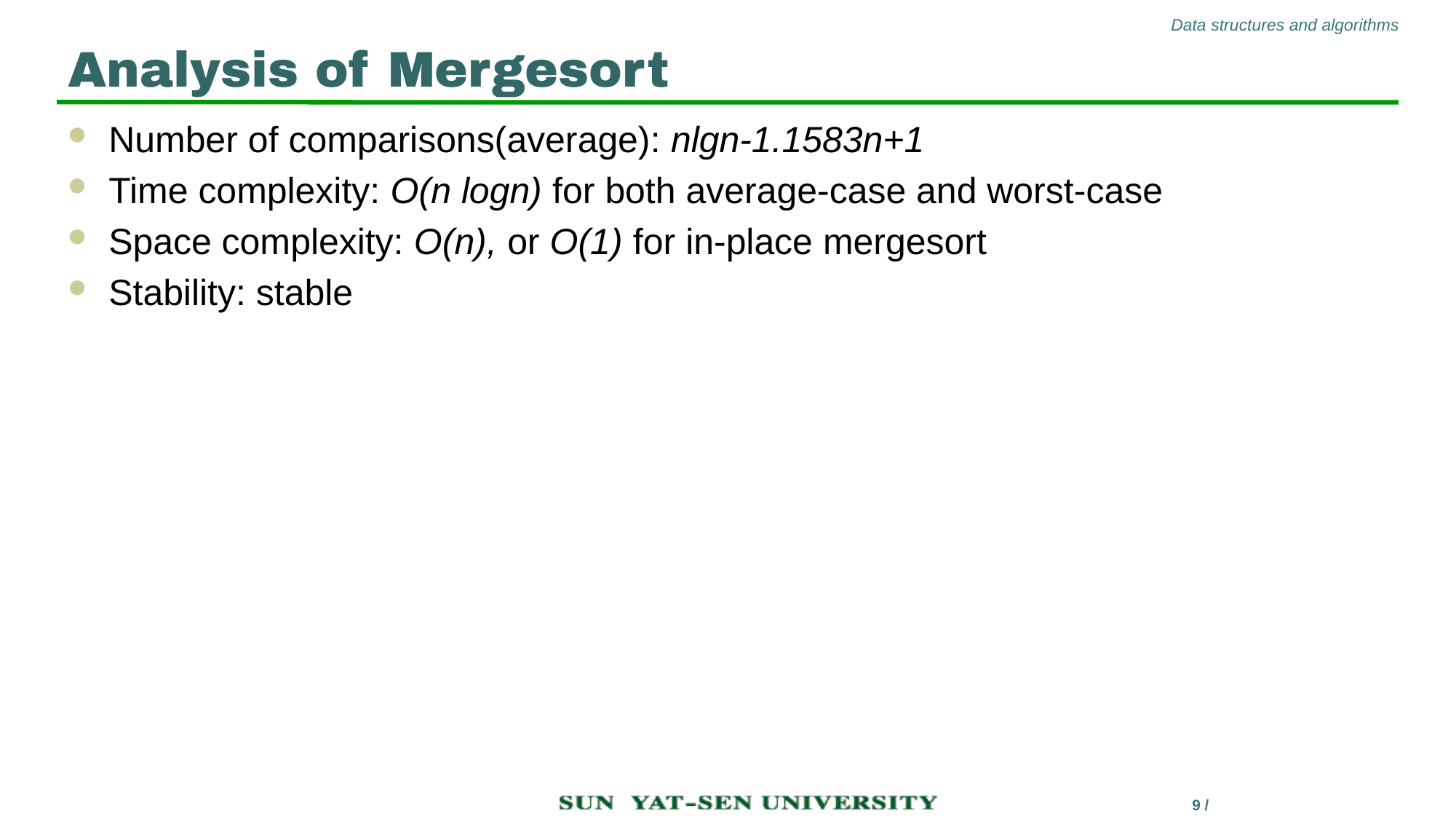

# Analysis of Mergesort
Number of comparisons(average): nlgn-1.1583n+1
Time complexity: O(n logn) for both average-case and worst-case
Space complexity: O(n), or O(1) for in-place mergesort
Stability: stable